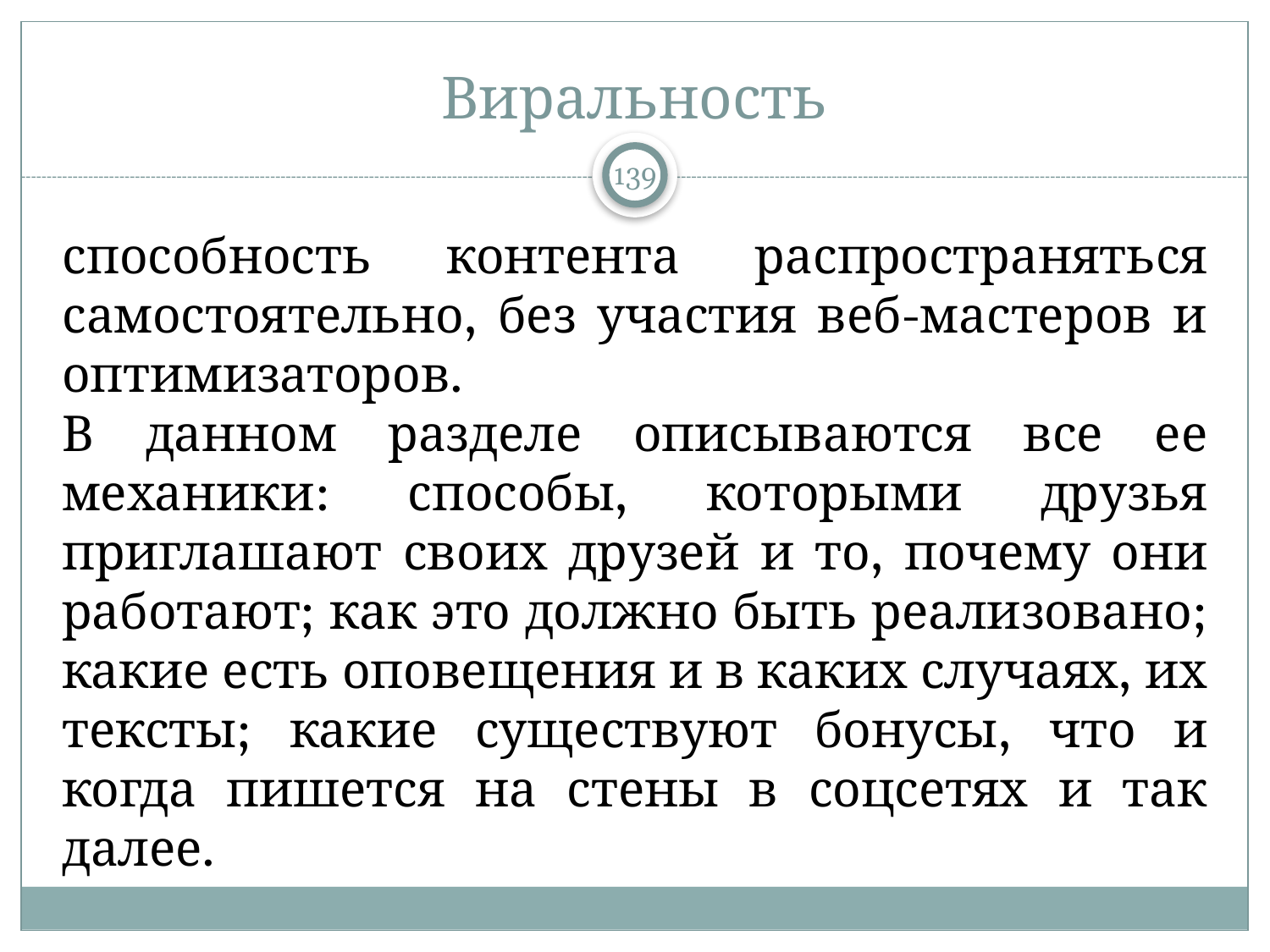

# Виральность
139
способность контента распространяться самостоятельно, без участия веб-мастеров и оптимизаторов.
В данном разделе описываются все ее механики: способы, которыми друзья приглашают своих друзей и то, почему они работают; как это должно быть реализовано; какие есть оповещения и в каких случаях, их тексты; какие существуют бонусы, что и когда пишется на стены в соцсетях и так далее.